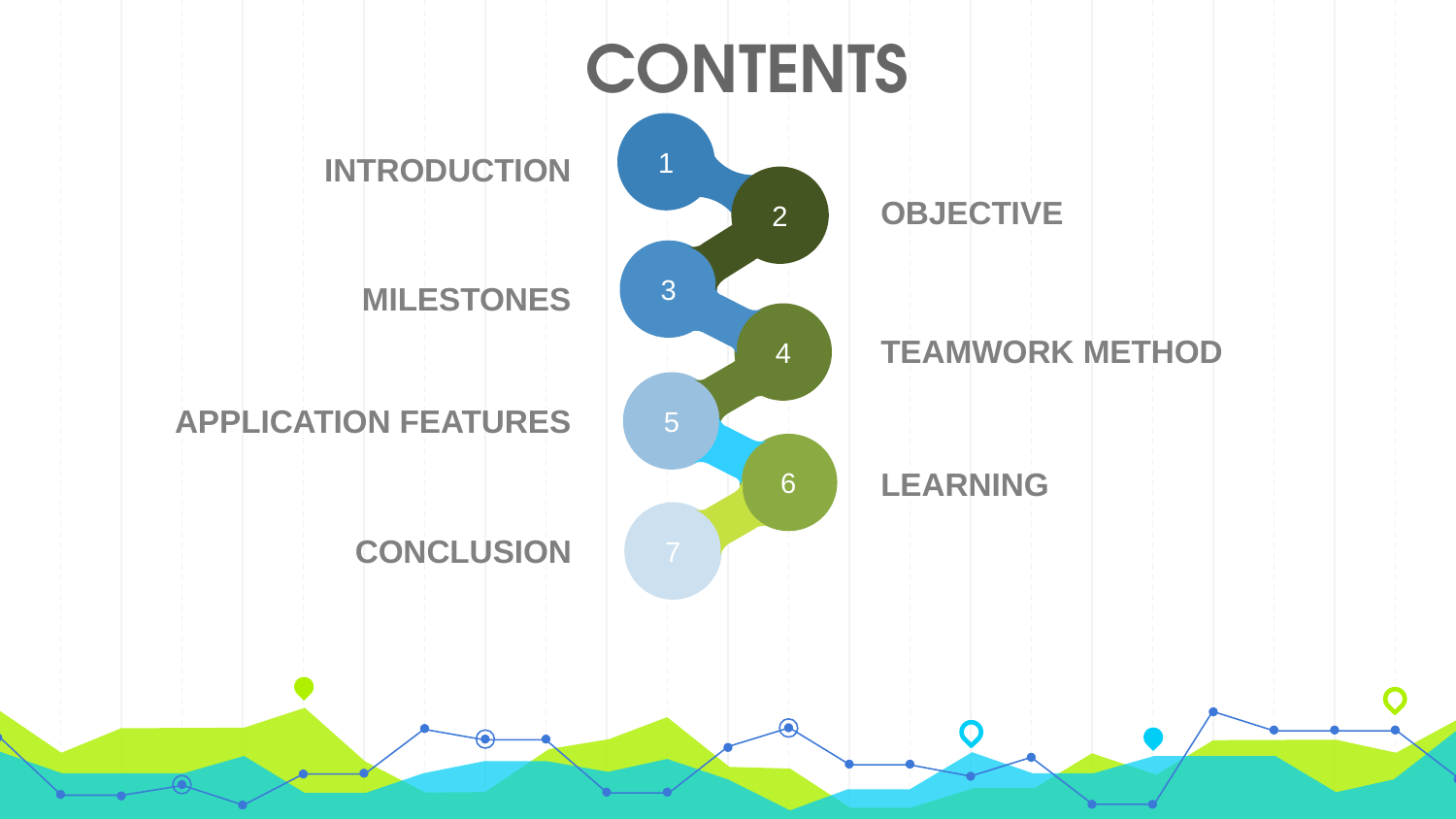

CONTENTS
1

 INTRODUCTION

2

OBJECTIVE

3

MILESTONES

4
TEAMWORK METHOD

5
APPLICATION FEATURES

6

LEARNING

7
CONCLUSION